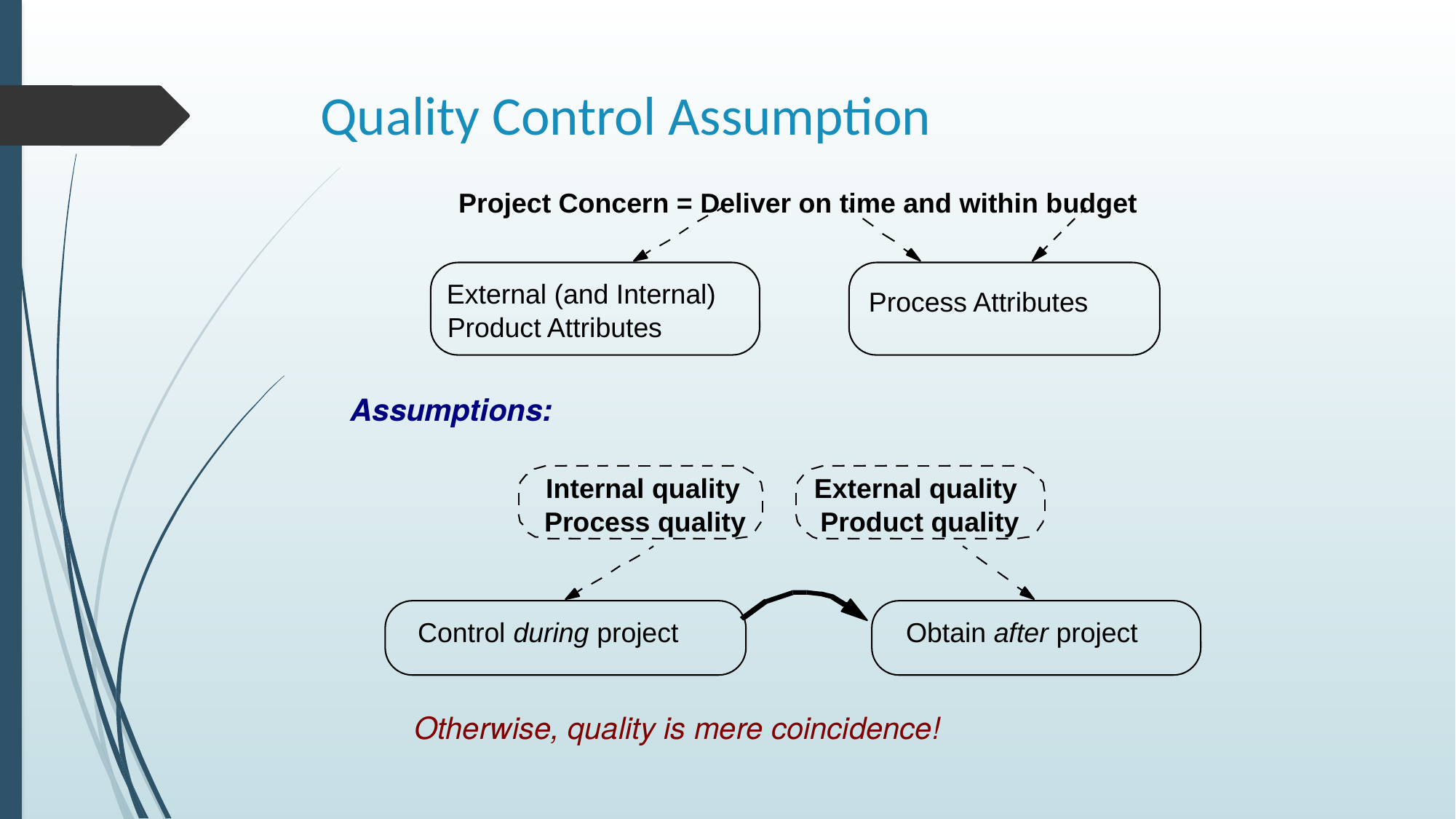

# Quality Control Assumption
Project Concern = Deliver on time and within budget

External (and Internal)
Process Attributes
Product Attributes
Assumptions:

Internal quality
External quality

Process quality
Product quality

Control
during
 project
Obtain
after
 project

Otherwise, quality is mere coincidence!